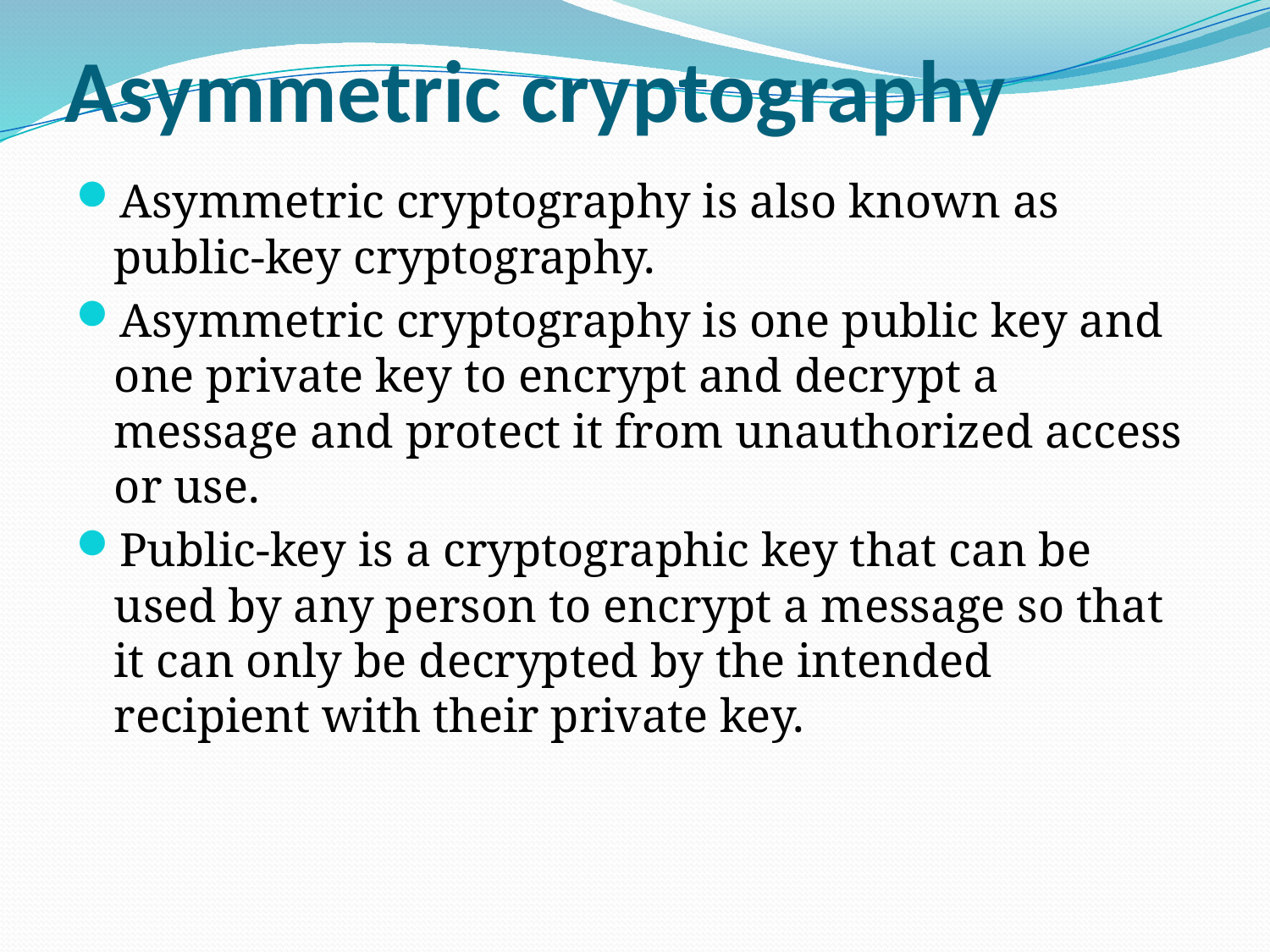

# Asymmetric cryptography
Asymmetric cryptography is also known as public-key cryptography.
Asymmetric cryptography is one public key and one private key to encrypt and decrypt a message and protect it from unauthorized access or use.
Public-key is a cryptographic key that can be used by any person to encrypt a message so that it can only be decrypted by the intended recipient with their private key.